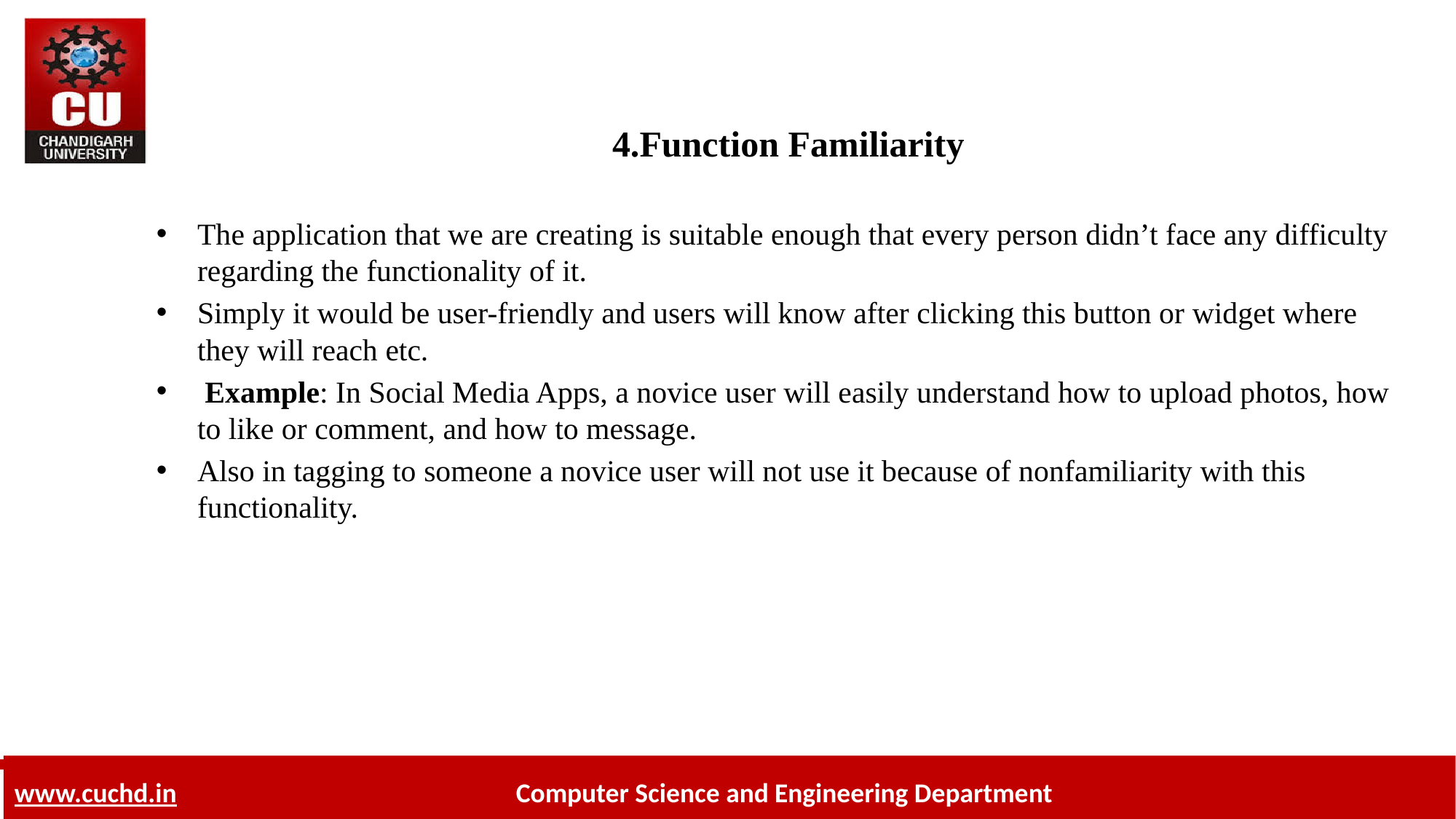

# 4.Function Familiarity
The application that we are creating is suitable enough that every person didn’t face any difficulty regarding the functionality of it.
Simply it would be user-friendly and users will know after clicking this button or widget where they will reach etc.
 Example: In Social Media Apps, a novice user will easily understand how to upload photos, how to like or comment, and how to message.
Also in tagging to someone a novice user will not use it because of nonfamiliarity with this functionality.